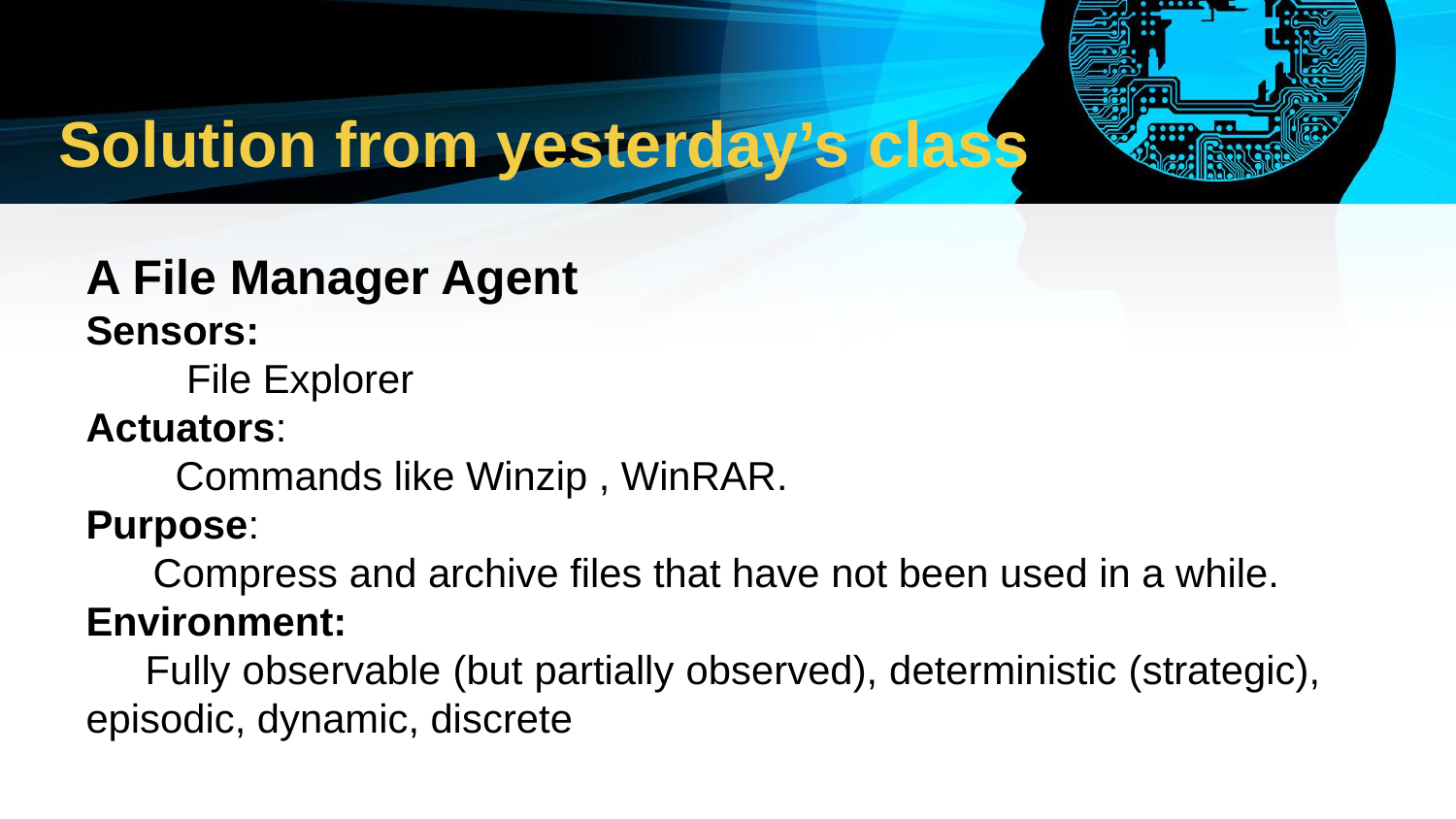

# Solution from yesterday’s class
A File Manager Agent
Sensors:
         File Explorer
Actuators:
        Commands like Winzip , WinRAR.
Purpose:
      Compress and archive files that have not been used in a while.
Environment:
     Fully observable (but partially observed), deterministic (strategic), episodic, dynamic, discrete